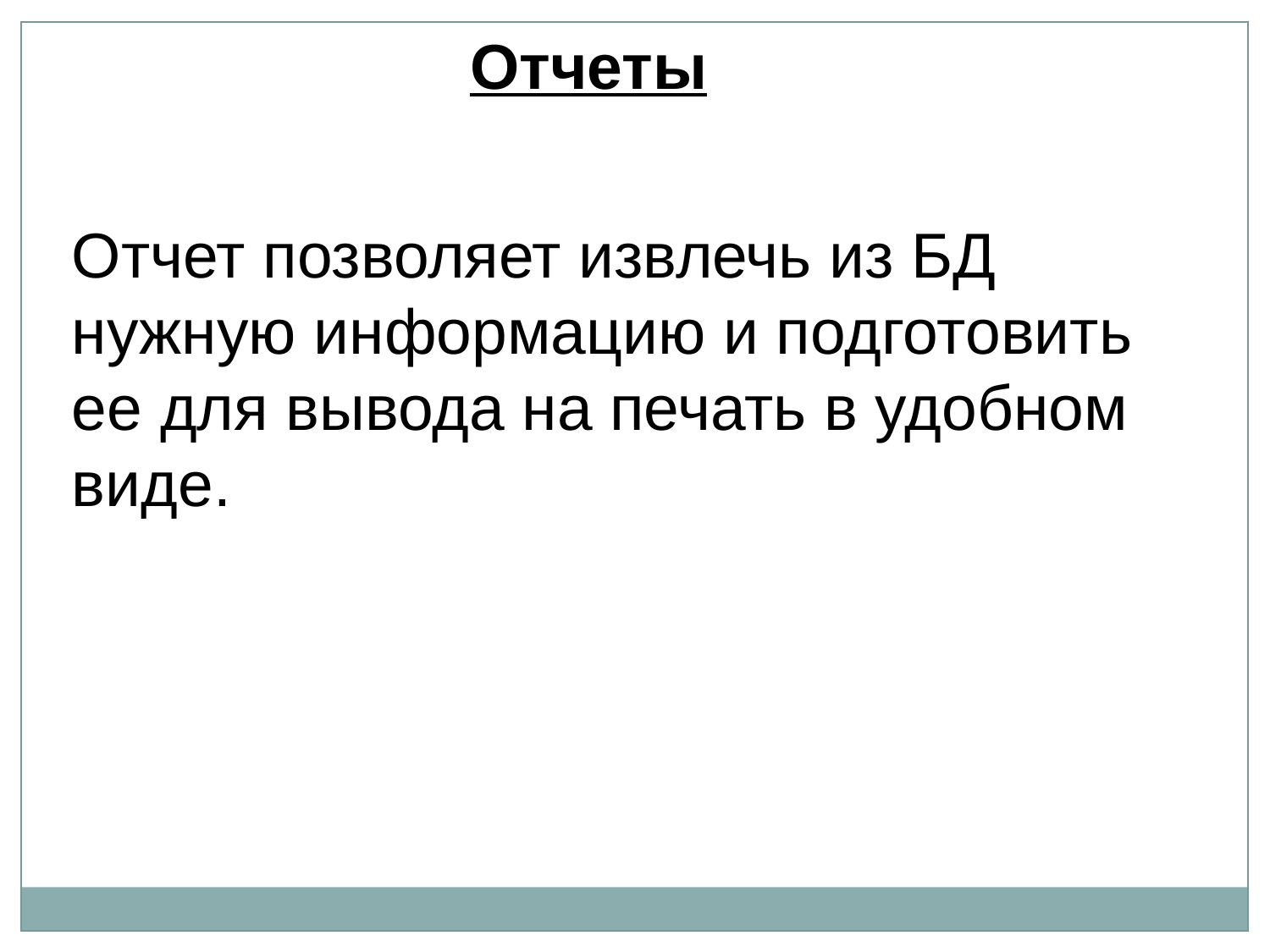

Отчеты
Отчет позволяет извлечь из БД нужную информацию и подготовить ее для вывода на печать в удобном виде.